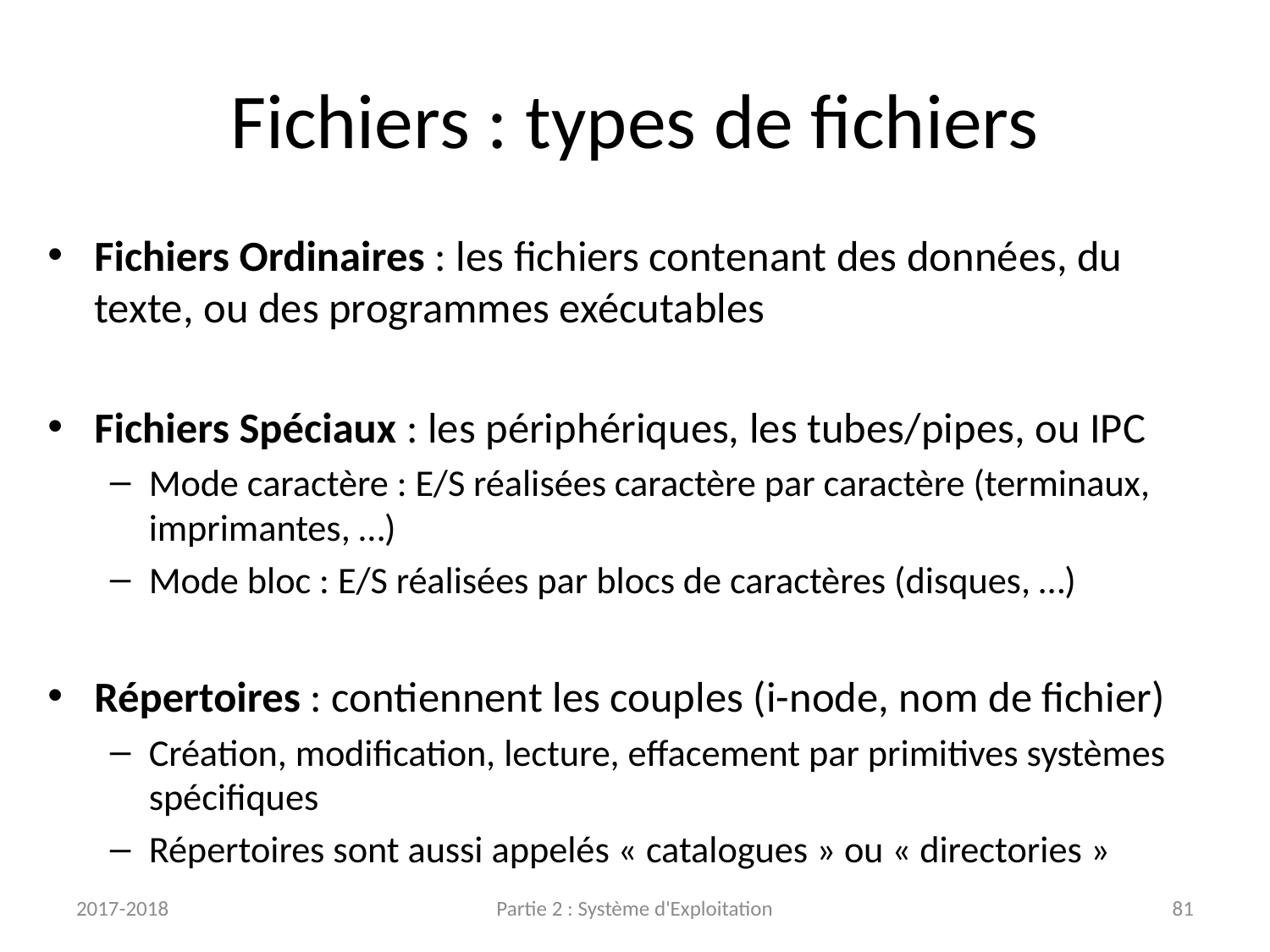

# Fichiers : types de fichiers
Fichiers Ordinaires : les fichiers contenant des données, du texte, ou des programmes exécutables

Fichiers Spéciaux : les périphériques, les tubes/pipes, ou IPC
Mode caractère : E/S réalisées caractère par caractère (terminaux, imprimantes, …)
Mode bloc : E/S réalisées par blocs de caractères (disques, …)

Répertoires : contiennent les couples (i-node, nom de fichier)
Création, modification, lecture, effacement par primitives systèmes spécifiques
Répertoires sont aussi appelés « catalogues » ou « directories »

2017-2018
Partie 2 : Système d'Exploitation
81